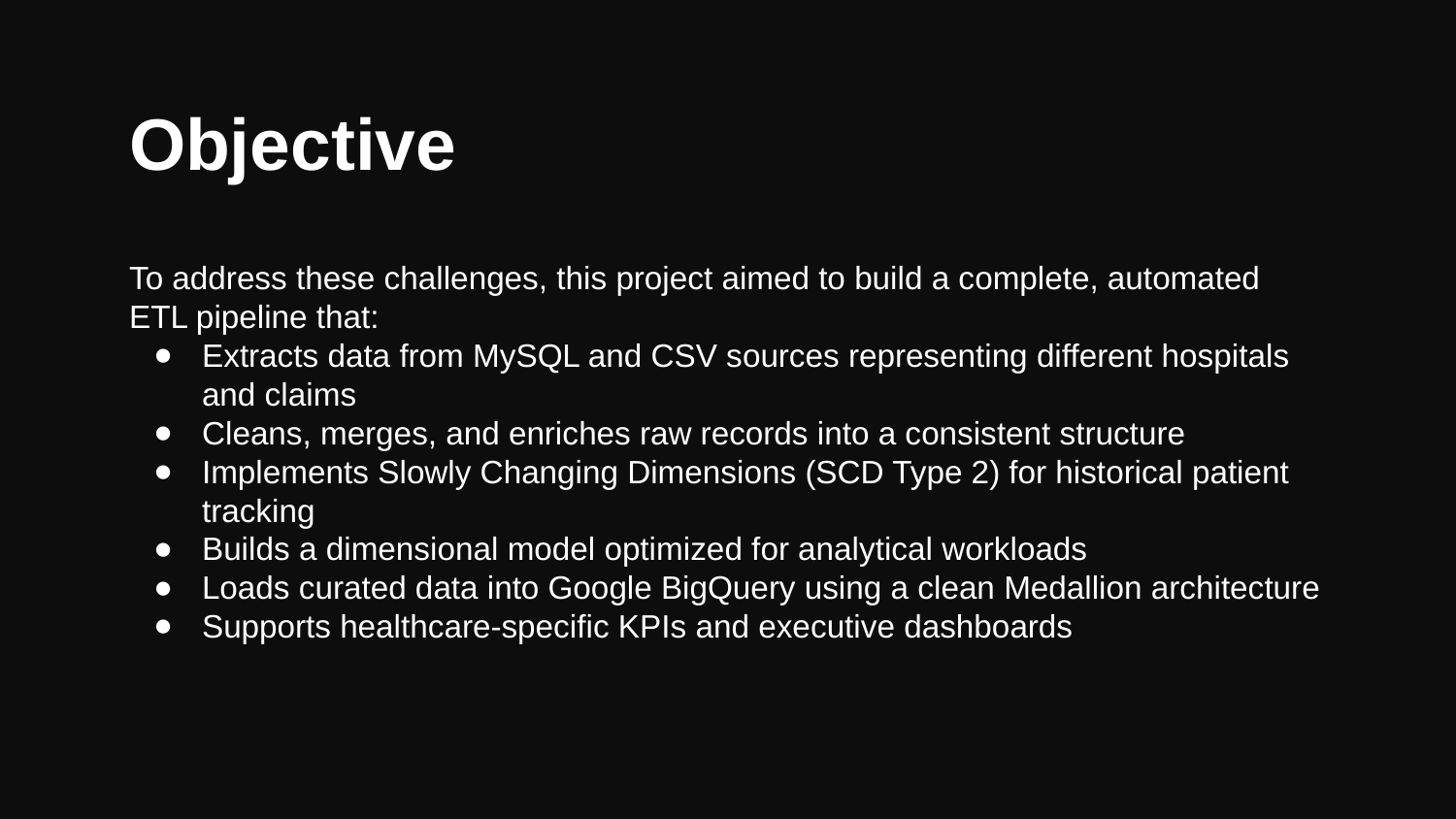

# Objective

To address these challenges, this project aimed to build a complete, automated ETL pipeline that:
Extracts data from MySQL and CSV sources representing different hospitals and claims
Cleans, merges, and enriches raw records into a consistent structure
Implements Slowly Changing Dimensions (SCD Type 2) for historical patient tracking
Builds a dimensional model optimized for analytical workloads
Loads curated data into Google BigQuery using a clean Medallion architecture
Supports healthcare-specific KPIs and executive dashboards